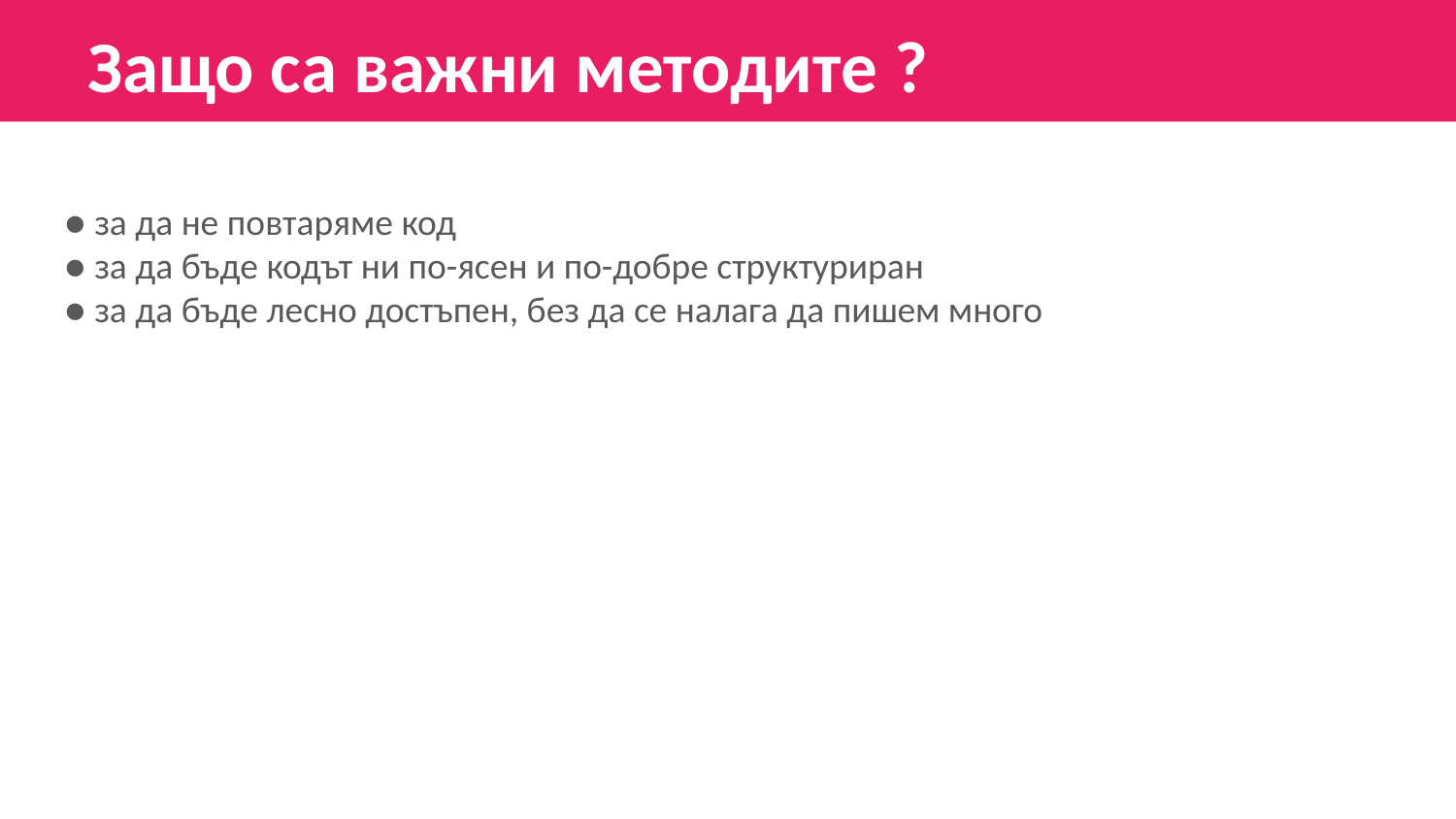

# Защо са важни методите ?
● за да не повтаряме код
● за да бъде кодът ни по-ясен и по-добре структуриран
● за да бъде лесно достъпен, без да се налага да пишем много